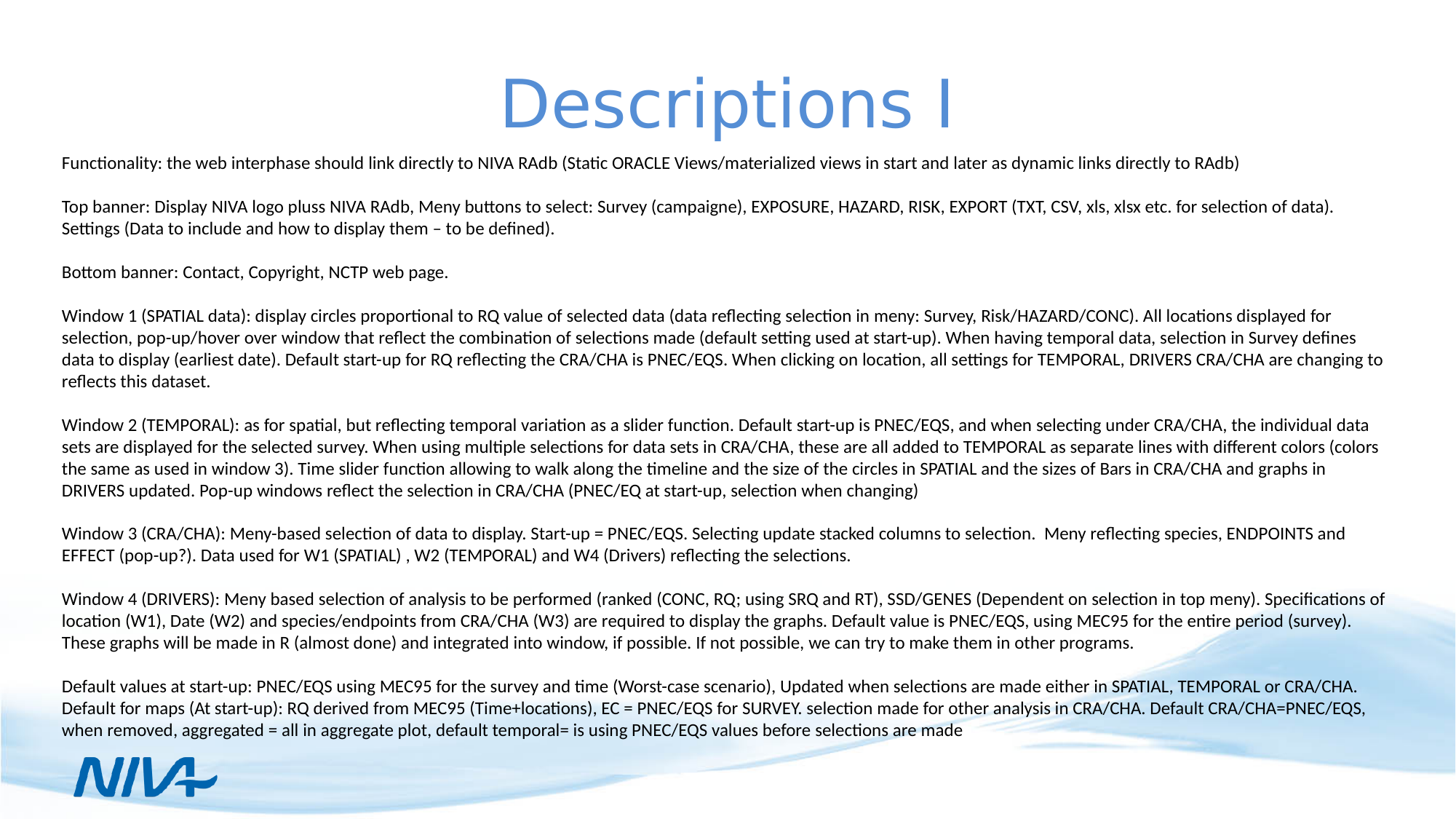

# Descriptions I
Functionality: the web interphase should link directly to NIVA RAdb (Static ORACLE Views/materialized views in start and later as dynamic links directly to RAdb)

Top banner: Display NIVA logo pluss NIVA RAdb, Meny buttons to select: Survey (campaigne), EXPOSURE, HAZARD, RISK, EXPORT (TXT, CSV, xls, xlsx etc. for selection of data). Settings (Data to include and how to display them – to be defined).

Bottom banner: Contact, Copyright, NCTP web page.

Window 1 (SPATIAL data): display circles proportional to RQ value of selected data (data reflecting selection in meny: Survey, Risk/HAZARD/CONC). All locations displayed for selection, pop-up/hover over window that reflect the combination of selections made (default setting used at start-up). When having temporal data, selection in Survey defines data to display (earliest date). Default start-up for RQ reflecting the CRA/CHA is PNEC/EQS. When clicking on location, all settings for TEMPORAL, DRIVERS CRA/CHA are changing to reflects this dataset.

Window 2 (TEMPORAL): as for spatial, but reflecting temporal variation as a slider function. Default start-up is PNEC/EQS, and when selecting under CRA/CHA, the individual data sets are displayed for the selected survey. When using multiple selections for data sets in CRA/CHA, these are all added to TEMPORAL as separate lines with different colors (colors the same as used in window 3). Time slider function allowing to walk along the timeline and the size of the circles in SPATIAL and the sizes of Bars in CRA/CHA and graphs in DRIVERS updated. Pop-up windows reflect the selection in CRA/CHA (PNEC/EQ at start-up, selection when changing)

Window 3 (CRA/CHA): Meny-based selection of data to display. Start-up = PNEC/EQS. Selecting update stacked columns to selection.  Meny reflecting species, ENDPOINTS and EFFECT (pop-up?). Data used for W1 (SPATIAL) , W2 (TEMPORAL) and W4 (Drivers) reflecting the selections.

Window 4 (DRIVERS): Meny based selection of analysis to be performed (ranked (CONC, RQ; using SRQ and RT), SSD/GENES (Dependent on selection in top meny). Specifications of location (W1), Date (W2) and species/endpoints from CRA/CHA (W3) are required to display the graphs. Default value is PNEC/EQS, using MEC95 for the entire period (survey). These graphs will be made in R (almost done) and integrated into window, if possible. If not possible, we can try to make them in other programs.

Default values at start-up: PNEC/EQS using MEC95 for the survey and time (Worst-case scenario), Updated when selections are made either in SPATIAL, TEMPORAL or CRA/CHA.
Default for maps (At start-up): RQ derived from MEC95 (Time+locations), EC = PNEC/EQS for SURVEY. selection made for other analysis in CRA/CHA. Default CRA/CHA=PNEC/EQS, when removed, aggregated = all in aggregate plot, default temporal= is using PNEC/EQS values before selections are made